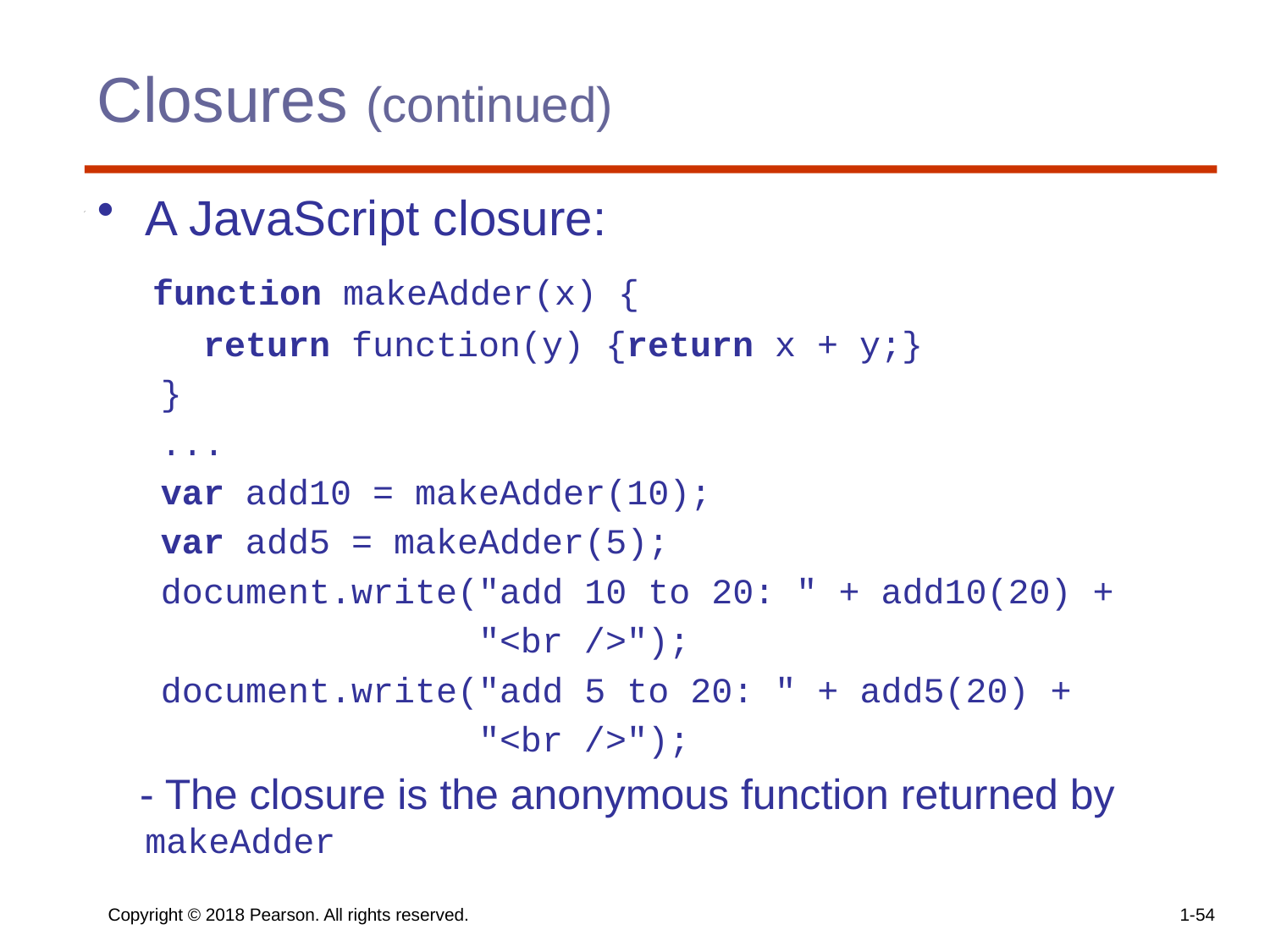

# Closures (continued)
A JavaScript closure:
    function makeAdder(x) {
     return function(y) {return x + y;}
   }
   ...
   var add10 = makeAdder(10);
   var add5 = makeAdder(5);
   document.write(″add 10 to 20: ″ + add10(20) +
                  ″<br />″);
   document.write(″add 5 to 20: ″ + add5(20) +
                  ″<br />″);
  - The closure is the anonymous function returned by makeAdder

Copyright © 2018 Pearson. All rights reserved.
1-54